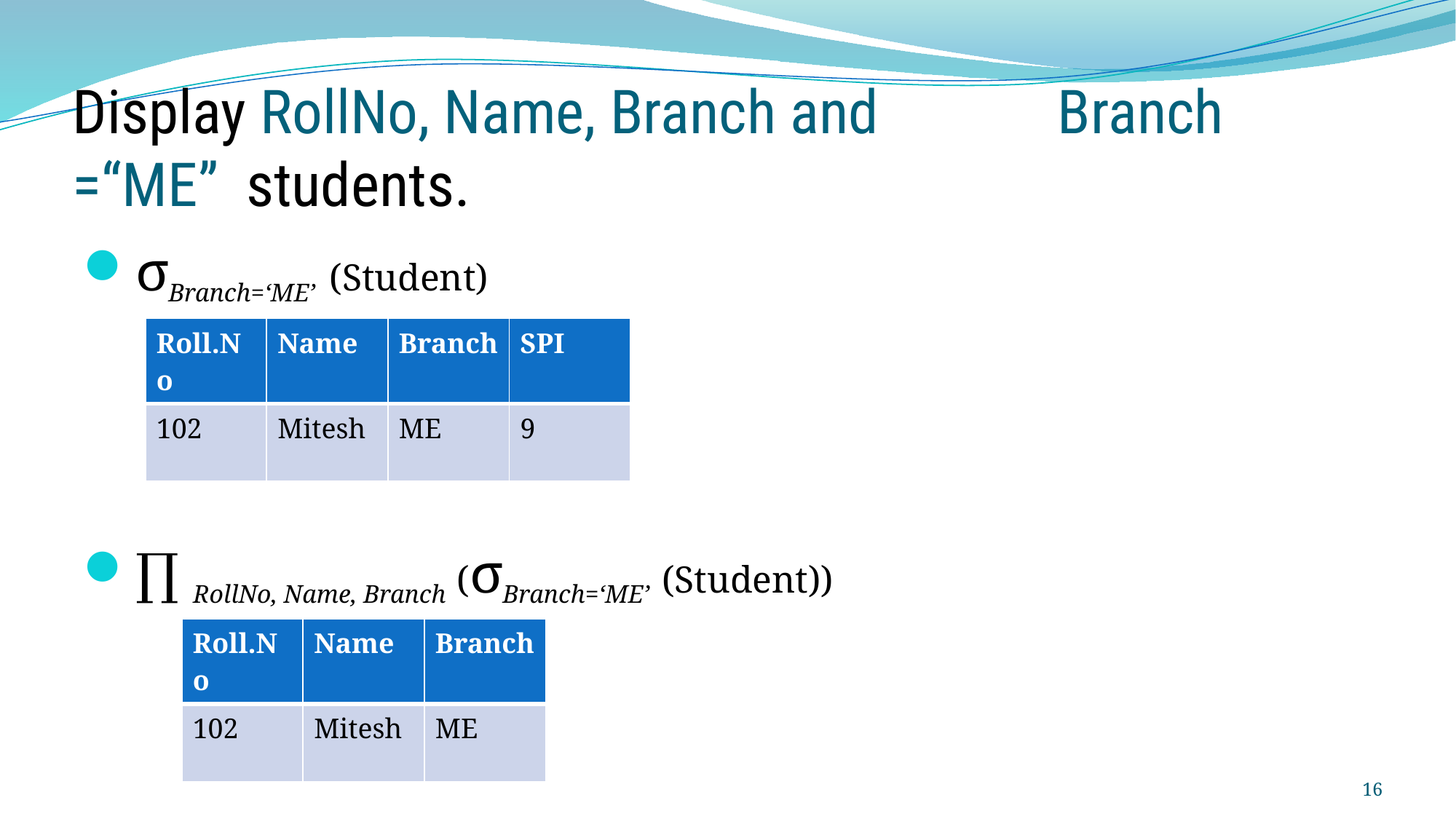

# Display RollNo, Name, Branch and             Branch =“ME”  students.
σBranch=‘ME’ (Student)

∏ RollNo, Name, Branch (σBranch=‘ME’ (Student))

| Roll.No | Name | Branch | SPI |
| --- | --- | --- | --- |
| 102 | Mitesh | ME | 9 |
| Roll.No | Name | Branch |
| --- | --- | --- |
| 102 | Mitesh | ME |
16